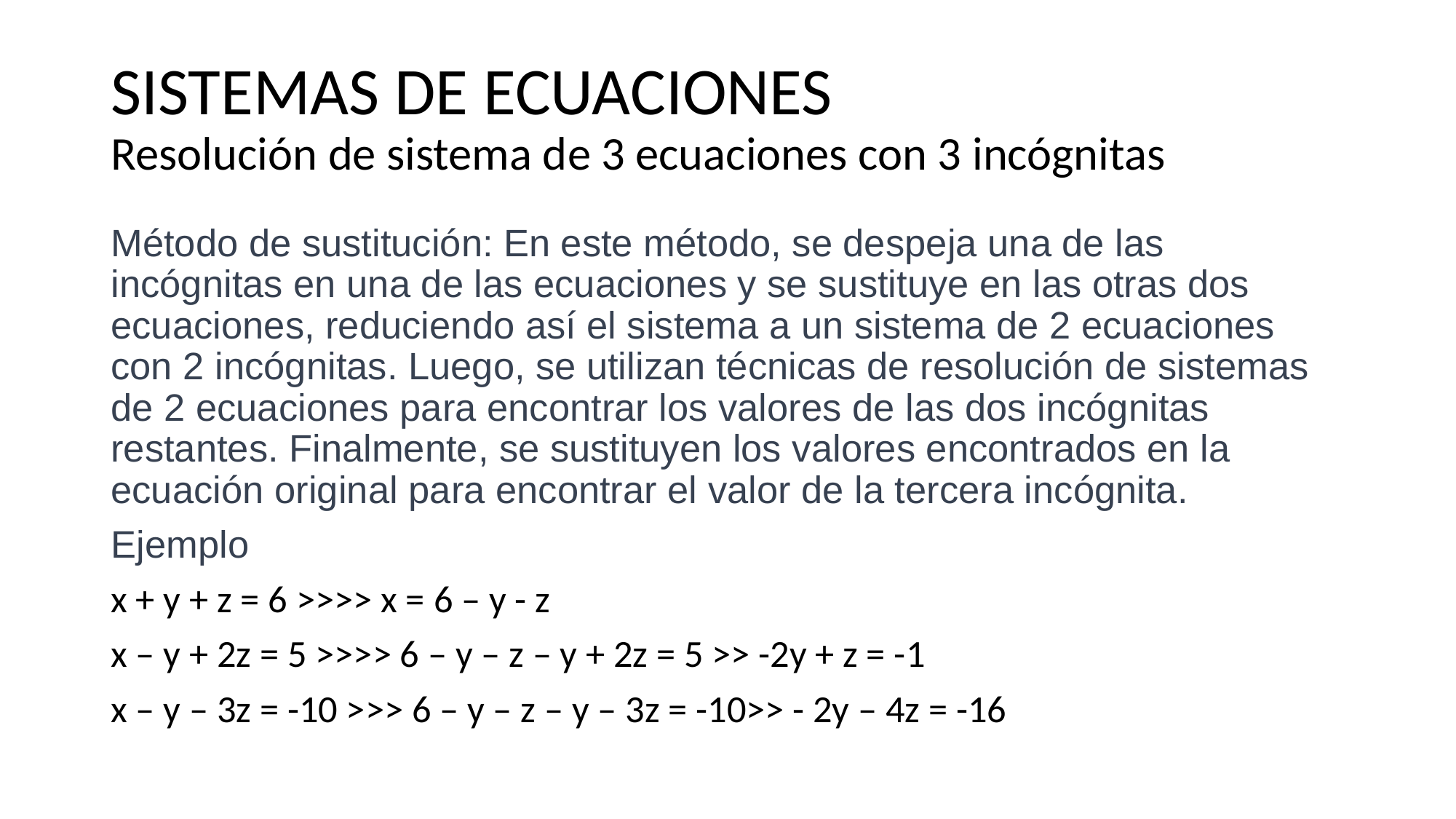

# SISTEMAS DE ECUACIONES Resolución de sistema de 3 ecuaciones con 3 incógnitas
Método de sustitución: En este método, se despeja una de las incógnitas en una de las ecuaciones y se sustituye en las otras dos ecuaciones, reduciendo así el sistema a un sistema de 2 ecuaciones con 2 incógnitas. Luego, se utilizan técnicas de resolución de sistemas de 2 ecuaciones para encontrar los valores de las dos incógnitas restantes. Finalmente, se sustituyen los valores encontrados en la ecuación original para encontrar el valor de la tercera incógnita.
Ejemplo
x + y + z = 6 >>>> x = 6 – y - z
x – y + 2z = 5 >>>> 6 – y – z – y + 2z = 5 >> -2y + z = -1
x – y – 3z = -10 >>> 6 – y – z – y – 3z = -10>> - 2y – 4z = -16